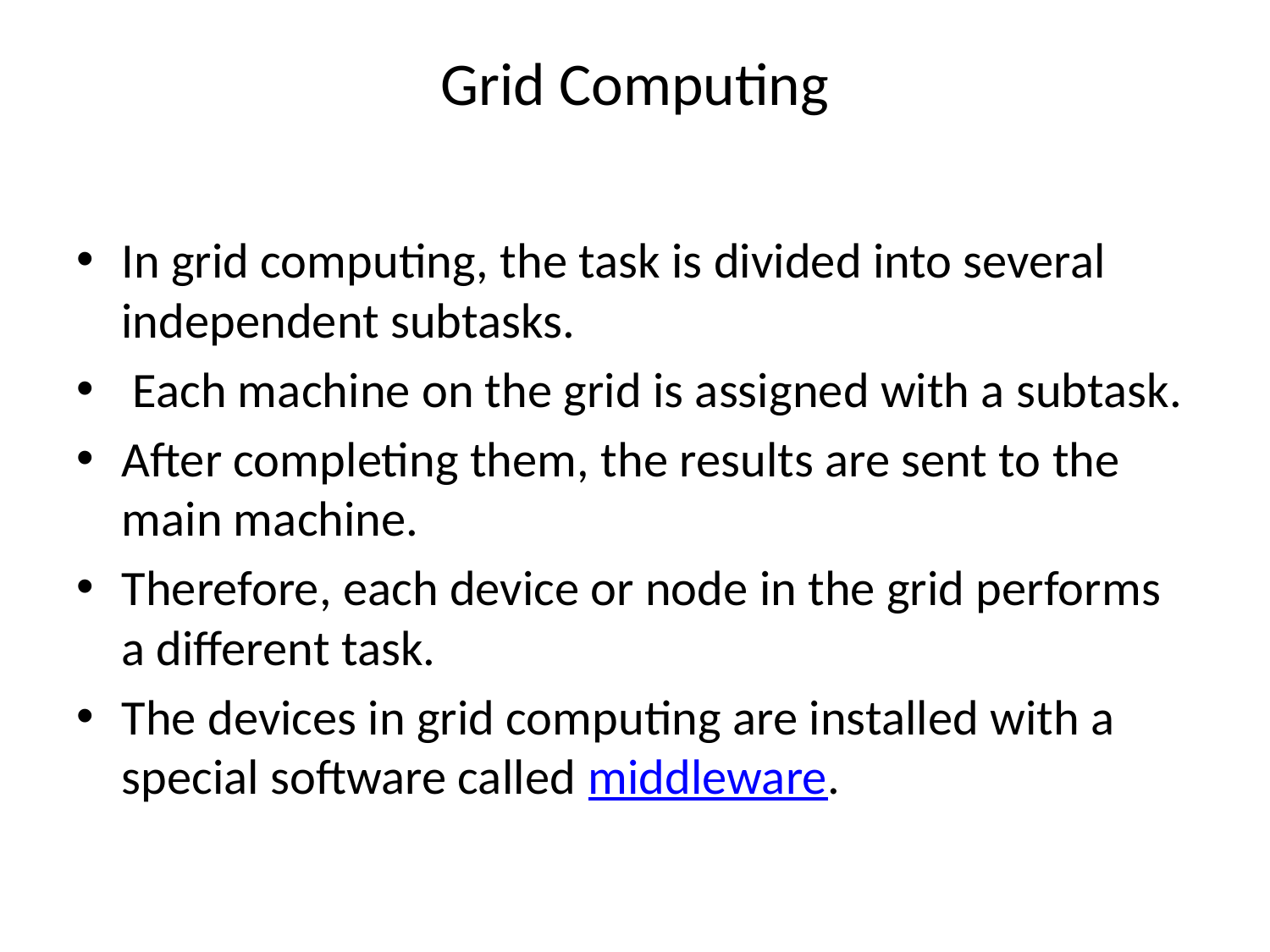

# Grid Computing
In grid computing, the task is divided into several independent subtasks.
 Each machine on the grid is assigned with a subtask.
After completing them, the results are sent to the main machine.
Therefore, each device or node in the grid performs a different task.
The devices in grid computing are installed with a special software called middleware.